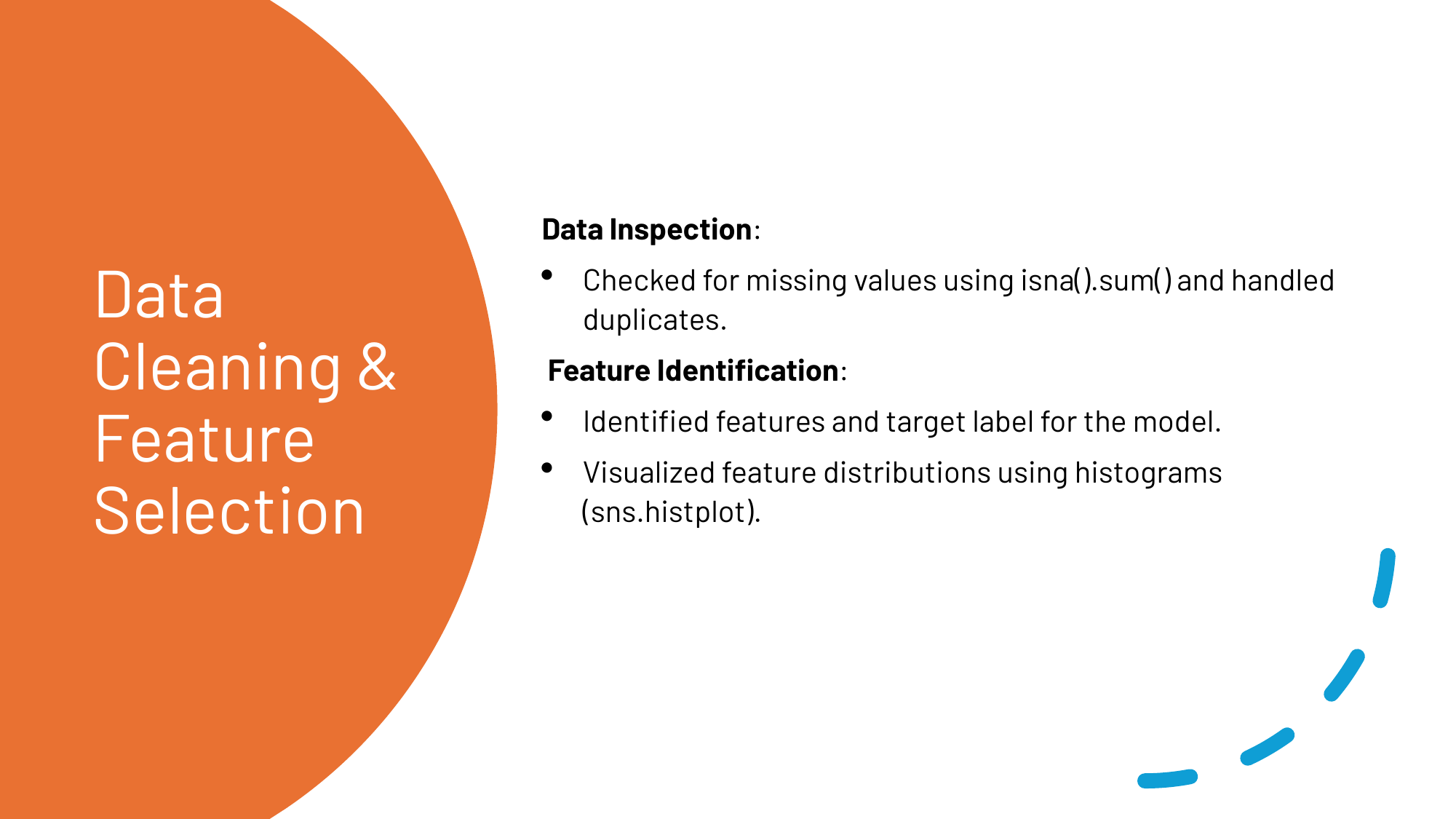

Data Inspection:
Checked for missing values using isna().sum() and handled duplicates.
 Feature Identification:
Identified features and target label for the model.
Visualized feature distributions using histograms (sns.histplot).

# Data Cleaning & Feature Selection